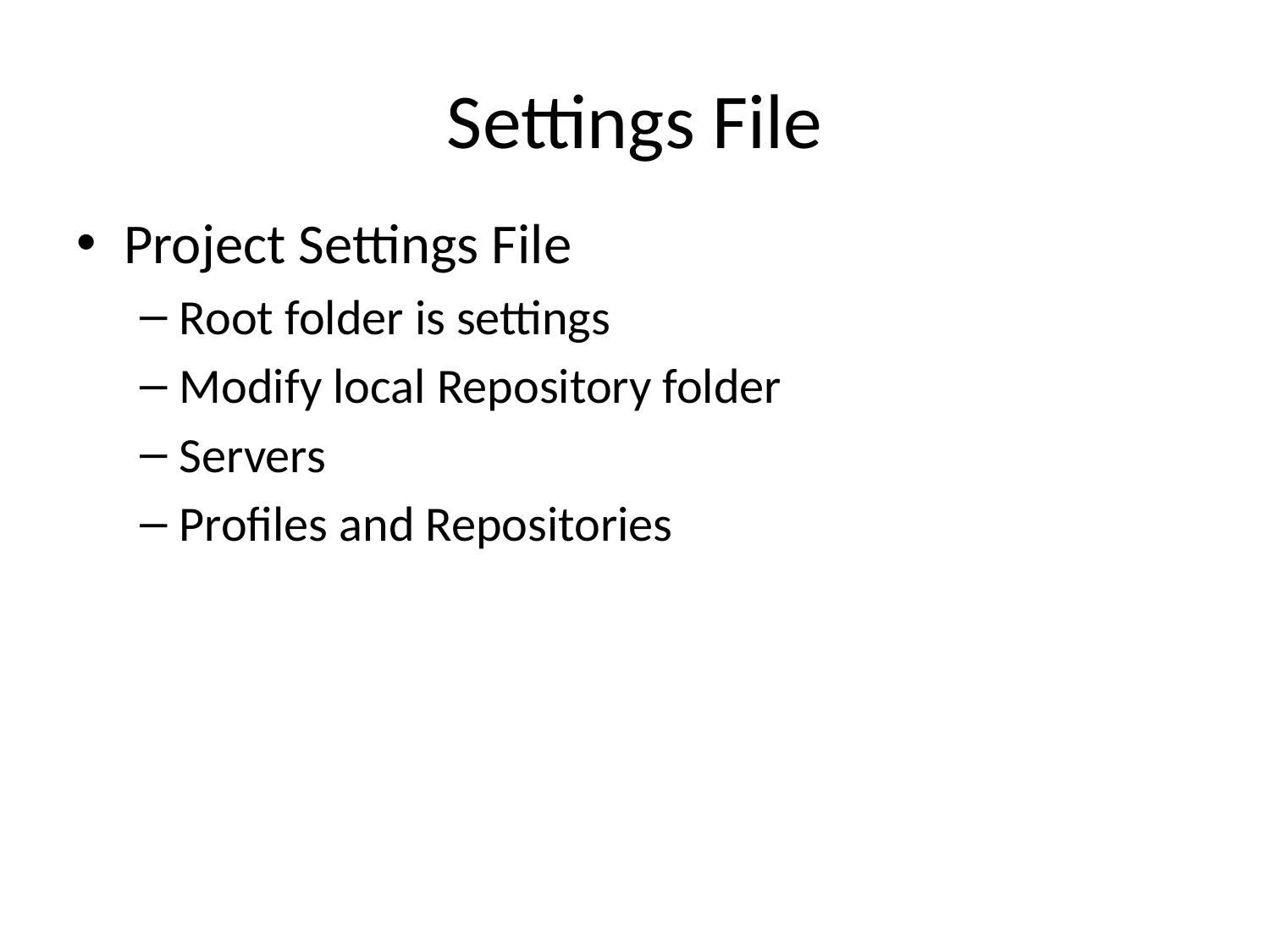

# Settings File
Project Settings File
Root folder is settings
Modify local Repository folder
Servers
Profiles and Repositories